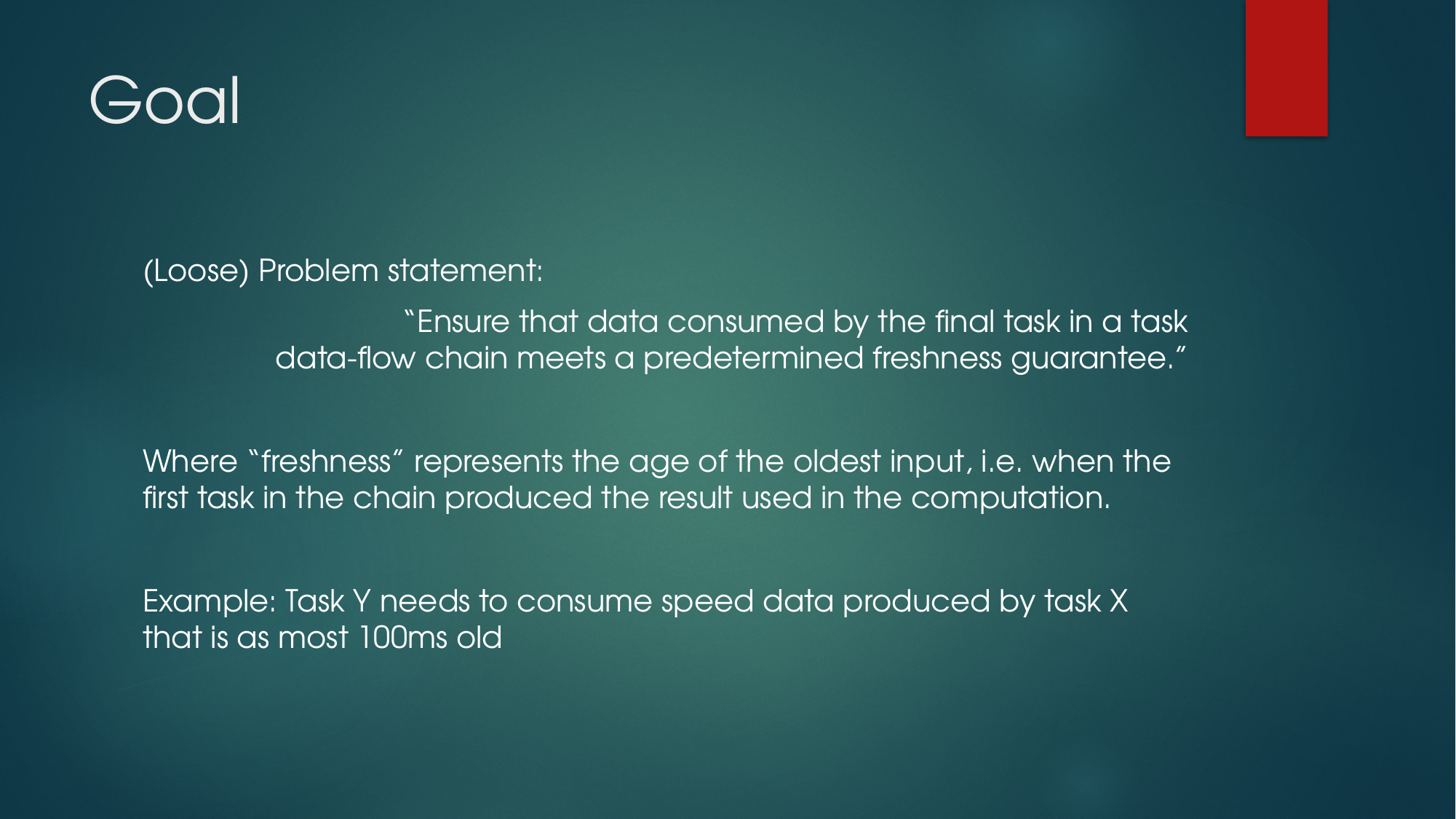

# Goal
(Loose) Problem statement:
		“Ensure that data consumed by the final task in a task data-flow chain meets a predetermined freshness guarantee.”

Where “freshness” represents the age of the oldest input, i.e. when the first task in the chain produced the result used in the computation.

Example: Task Y needs to consume speed data produced by task X that is as most 100ms old